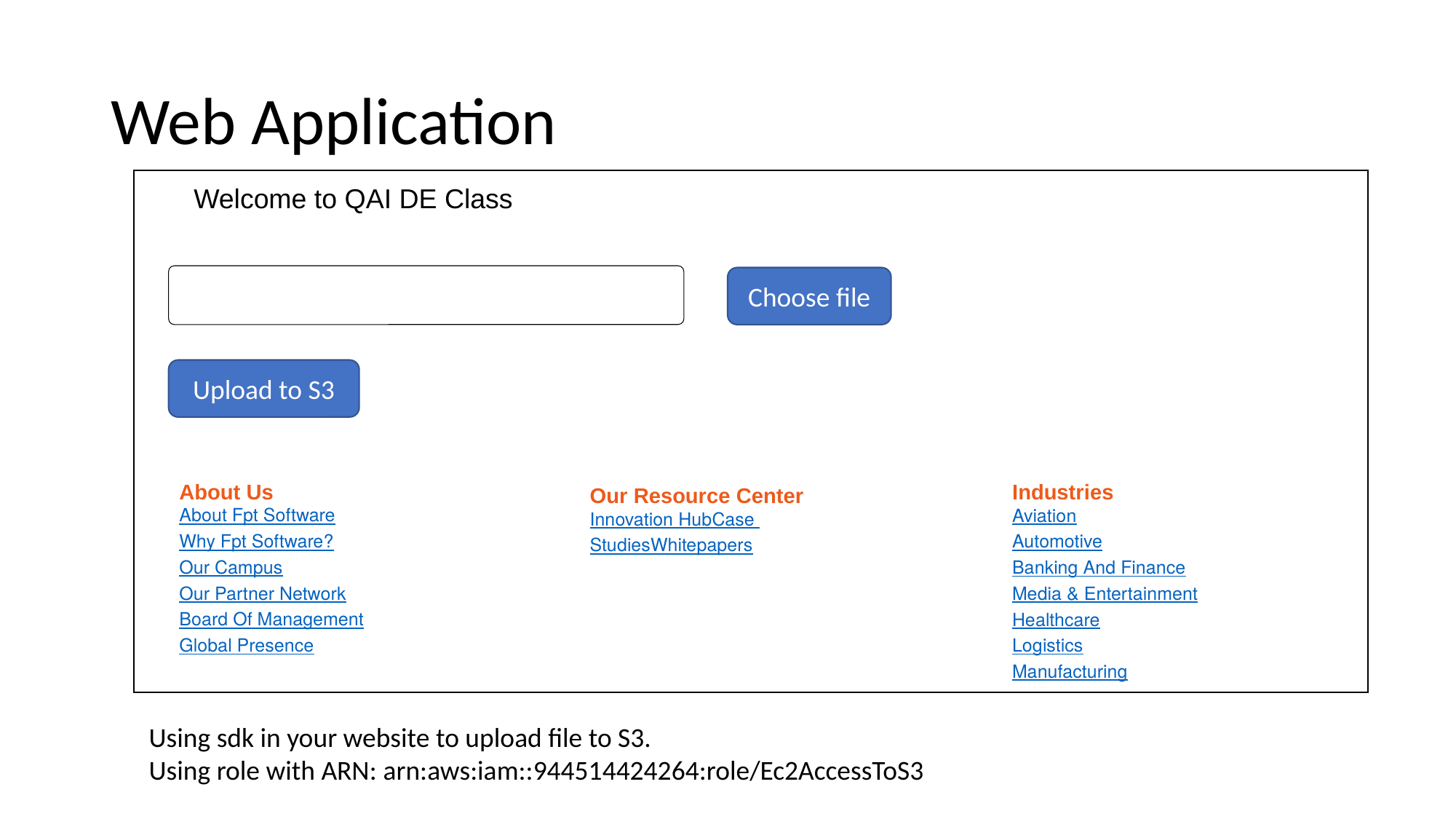

# Web Application
Welcome to QAI DE Class

Choose file
Upload to S3
About Us
About Fpt Software
Why Fpt Software?
Our Campus
Our Partner Network
Board Of Management
Global Presence
Industries
Aviation
Automotive
Banking And Finance
Media & Entertainment
Healthcare
Logistics
Manufacturing
Our Resource Center
Innovation HubCase
StudiesWhitepapers
Using sdk in your website to upload file to S3.
Using role with ARN: arn:aws:iam::944514424264:role/Ec2AccessToS3